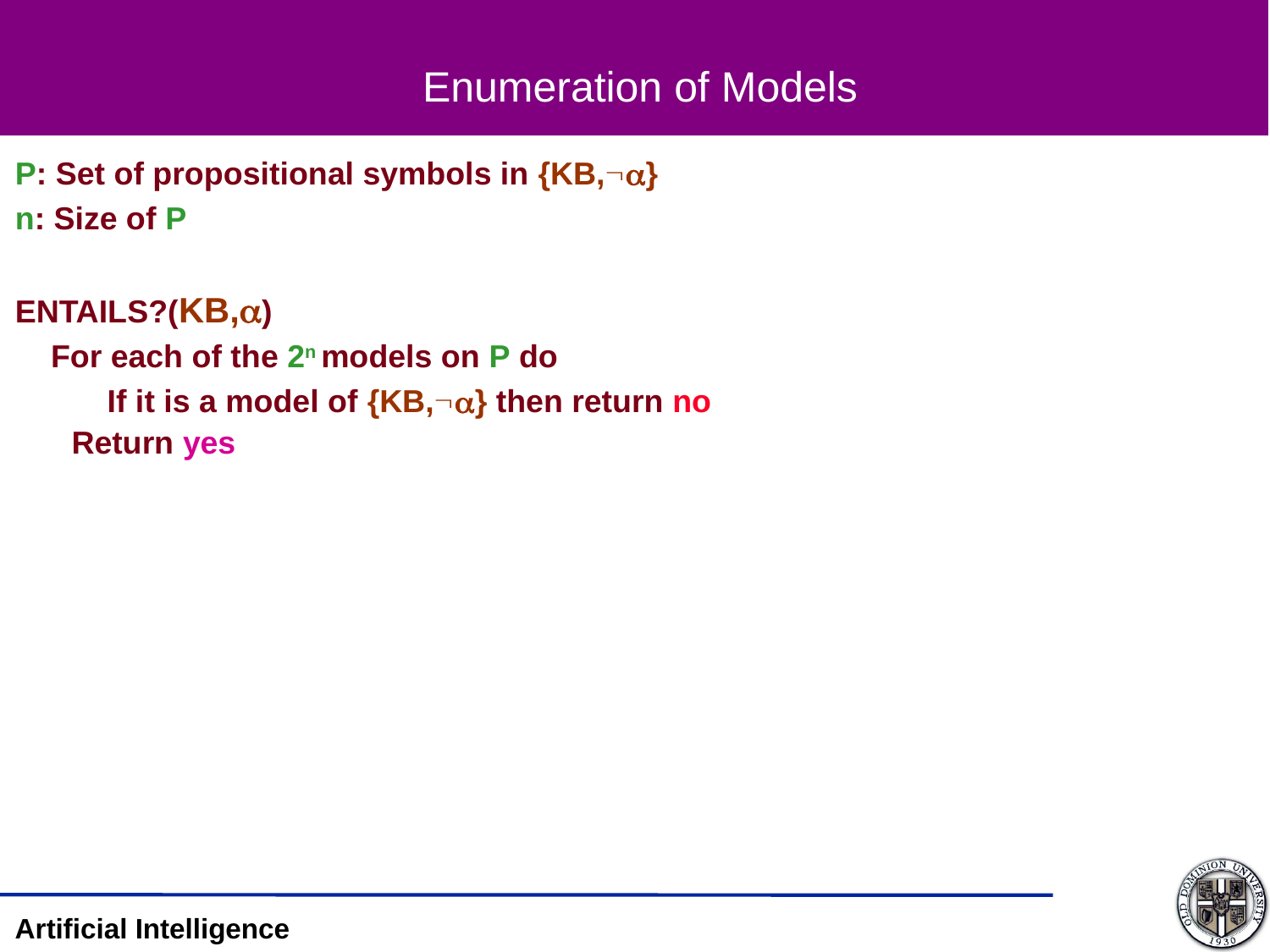

# Enumeration of Models
P: Set of propositional symbols in {KB,¬α}
n: Size of P

ENTAILS?(KB,α)
    For each of the 2n models on P do
	     If it is a model of {KB,¬α} then return no
 Return yes